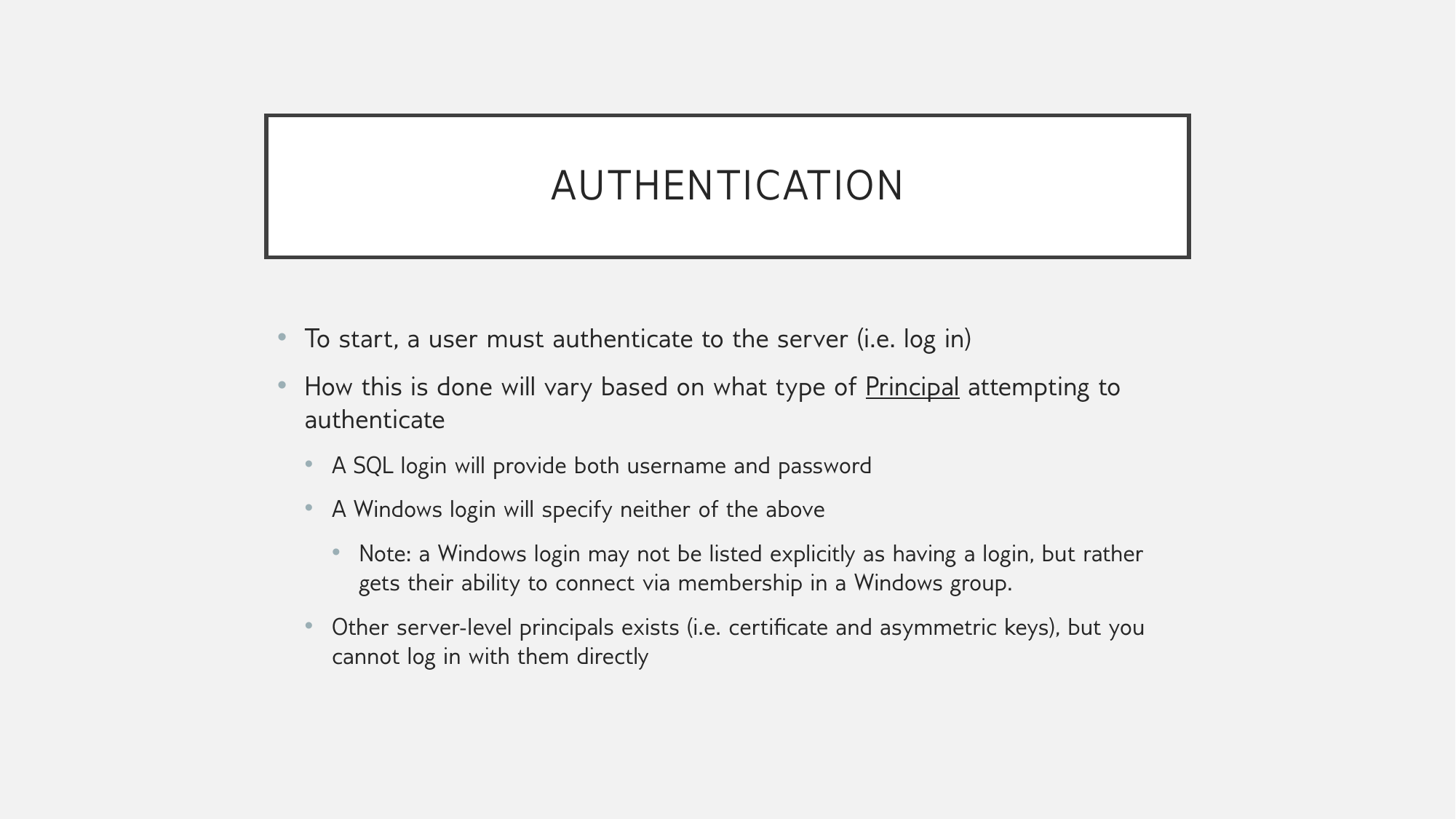

# Authentication
To start, a user must authenticate to the server (i.e. log in)
How this is done will vary based on what type of Principal attempting to authenticate
A SQL login will provide both username and password
A Windows login will specify neither of the above
Note: a Windows login may not be listed explicitly as having a login, but rather gets their ability to connect via membership in a Windows group.
Other server-level principals exists (i.e. certificate and asymmetric keys), but you cannot log in with them directly